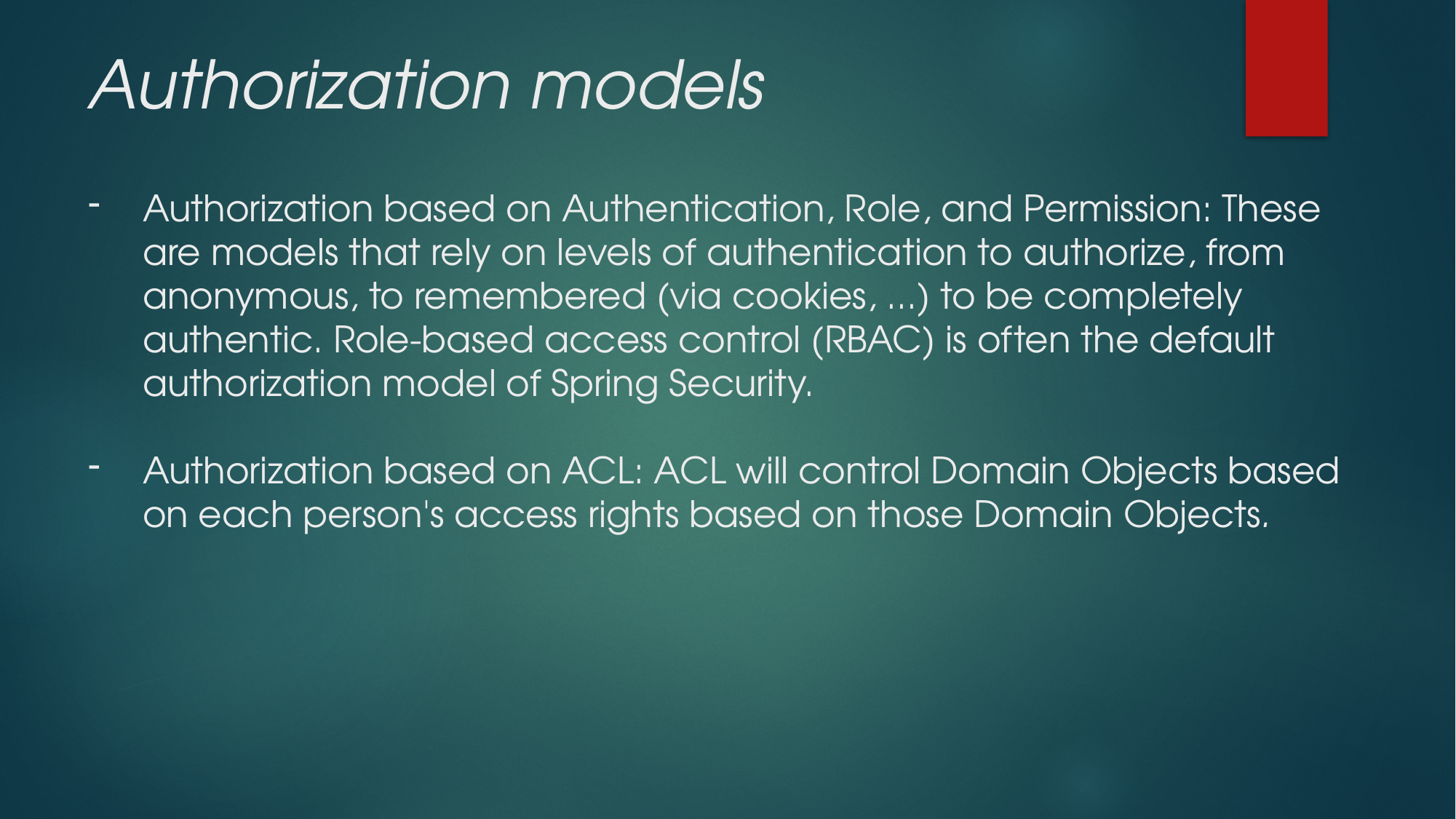

# Authorization models
Authorization based on Authentication, Role, and Permission: These are models that rely on levels of authentication to authorize, from anonymous, to remembered (via cookies, ...) to be completely authentic. Role-based access control (RBAC) is often the default authorization model of Spring Security.

Authorization based on ACL: ACL will control Domain Objects based on each person's access rights based on those Domain Objects.